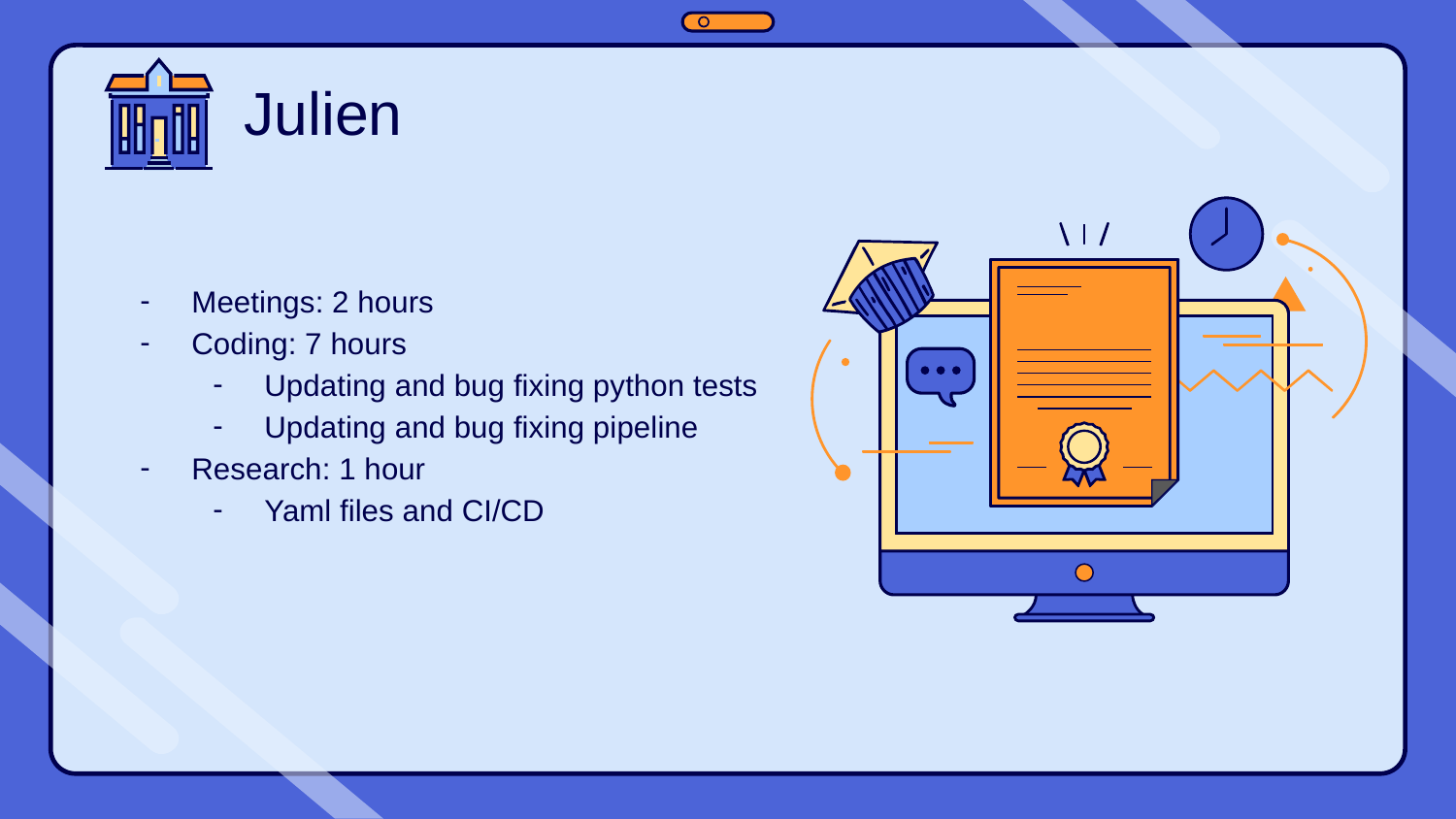

# Julien

Meetings: 2 hours
Coding: 7 hours
Updating and bug fixing python tests
Updating and bug fixing pipeline
Research: 1 hour
Yaml files and CI/CD